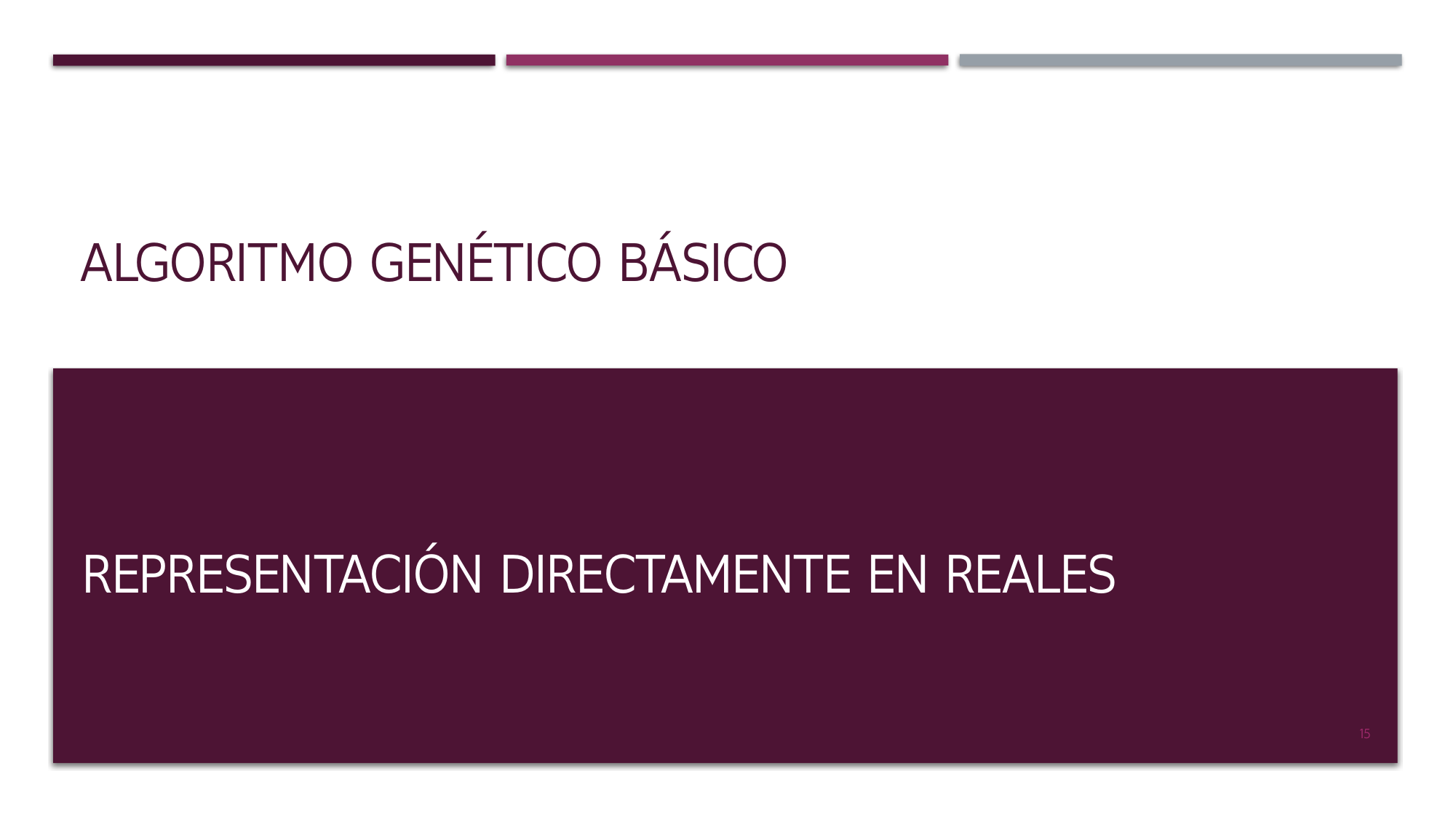

# Algoritmo genético básico
Representación directamente en reales
15